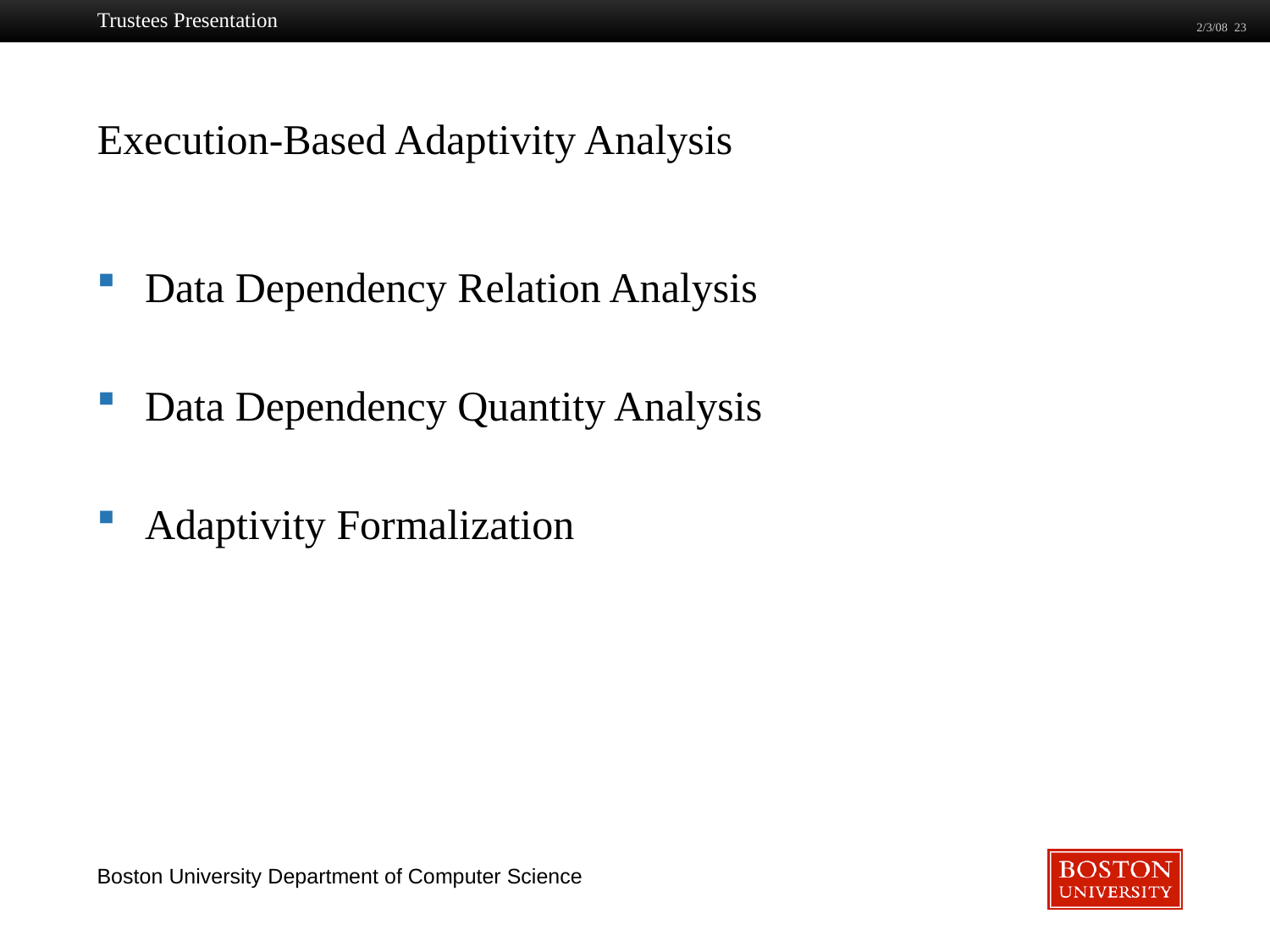

Trustees Presentation
2/3/08  23
# Execution-Based Adaptivity Analysis
Data Dependency Relation Analysis

Data Dependency Quantity Analysis

Adaptivity Formalization